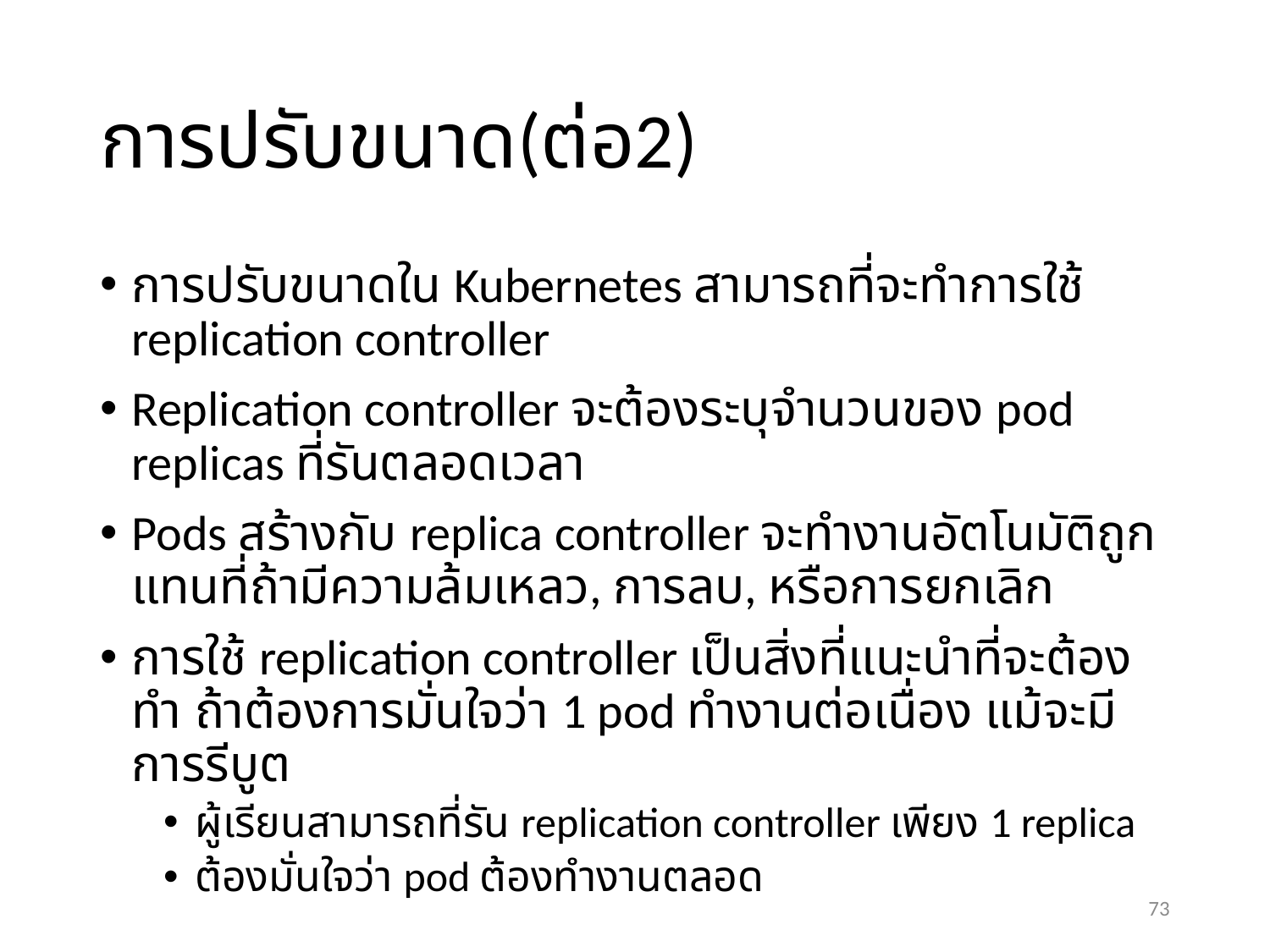

# การปรับขนาด(ต่อ2)
การปรับขนาดใน Kubernetes สามารถที่จะทำการใช้ replication controller
Replication controller จะต้องระบุจำนวนของ pod replicas ที่รันตลอดเวลา
Pods สร้างกับ replica controller จะทำงานอัตโนมัติถูกแทนที่ถ้ามีความล้มเหลว, การลบ, หรือการยกเลิก
การใช้ replication controller เป็นสิ่งที่แนะนำที่จะต้องทำ ถ้าต้องการมั่นใจว่า 1 pod ทำงานต่อเนื่อง แม้จะมีการรีบูต
ผู้เรียนสามารถที่รัน replication controller เพียง 1 replica
ต้องมั่นใจว่า pod ต้องทำงานตลอด
73